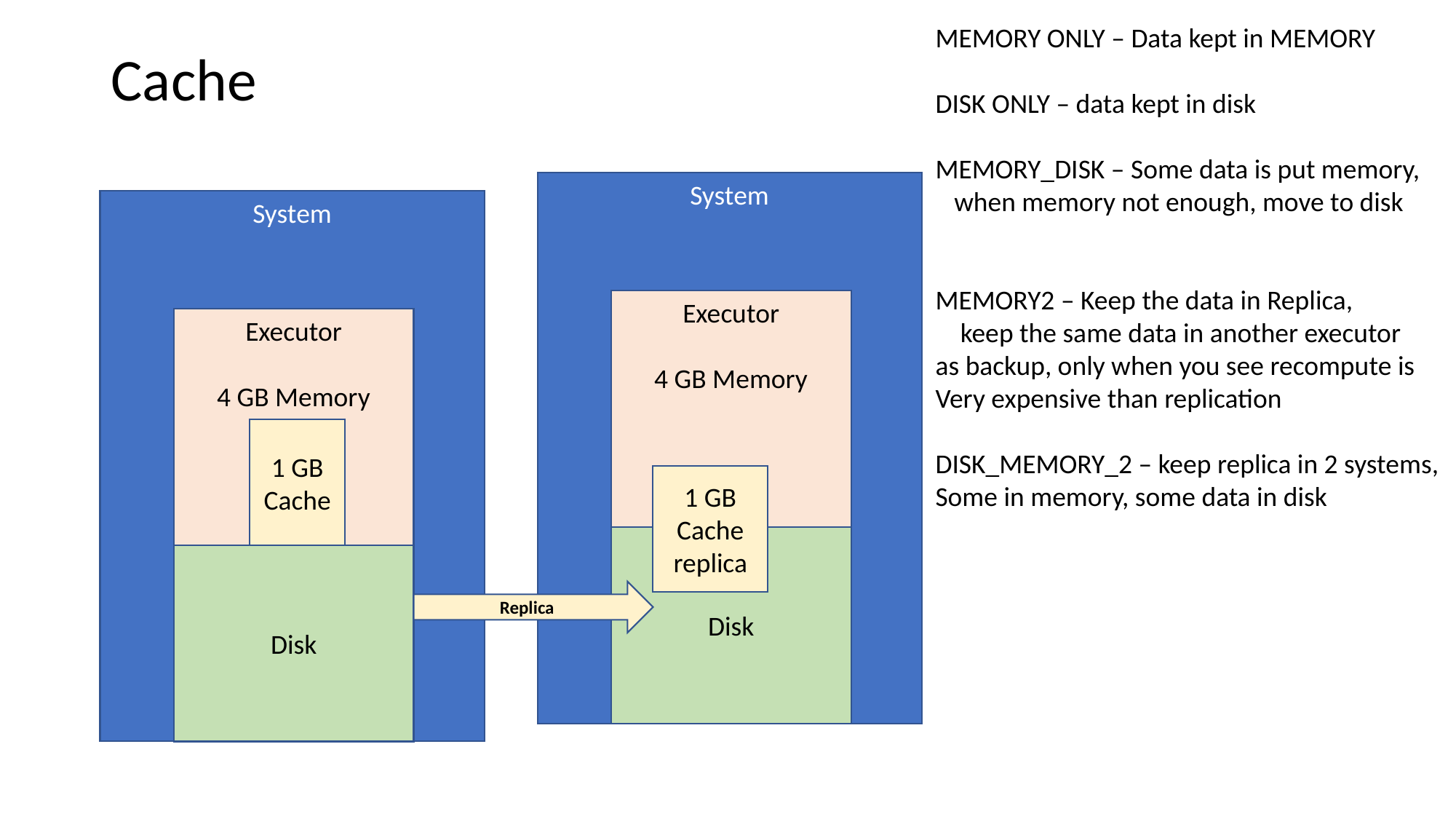

MEMORY ONLY – Data kept in MEMORY

DISK ONLY – data kept in disk

MEMORY_DISK – Some data is put memory,
   when memory not enough, move to disk

MEMORY2 – Keep the data in Replica,
    keep the same data in another executor
as backup, only when you see recompute is
Very expensive than replication

DISK_MEMORY_2 – keep replica in 2 systems,
Some in memory, some data in disk
# Cache
System
System
Executor

4 GB Memory
Executor

4 GB Memory
1 GB
Cache
1 GB
Cache
replica
Disk
Disk
Replica